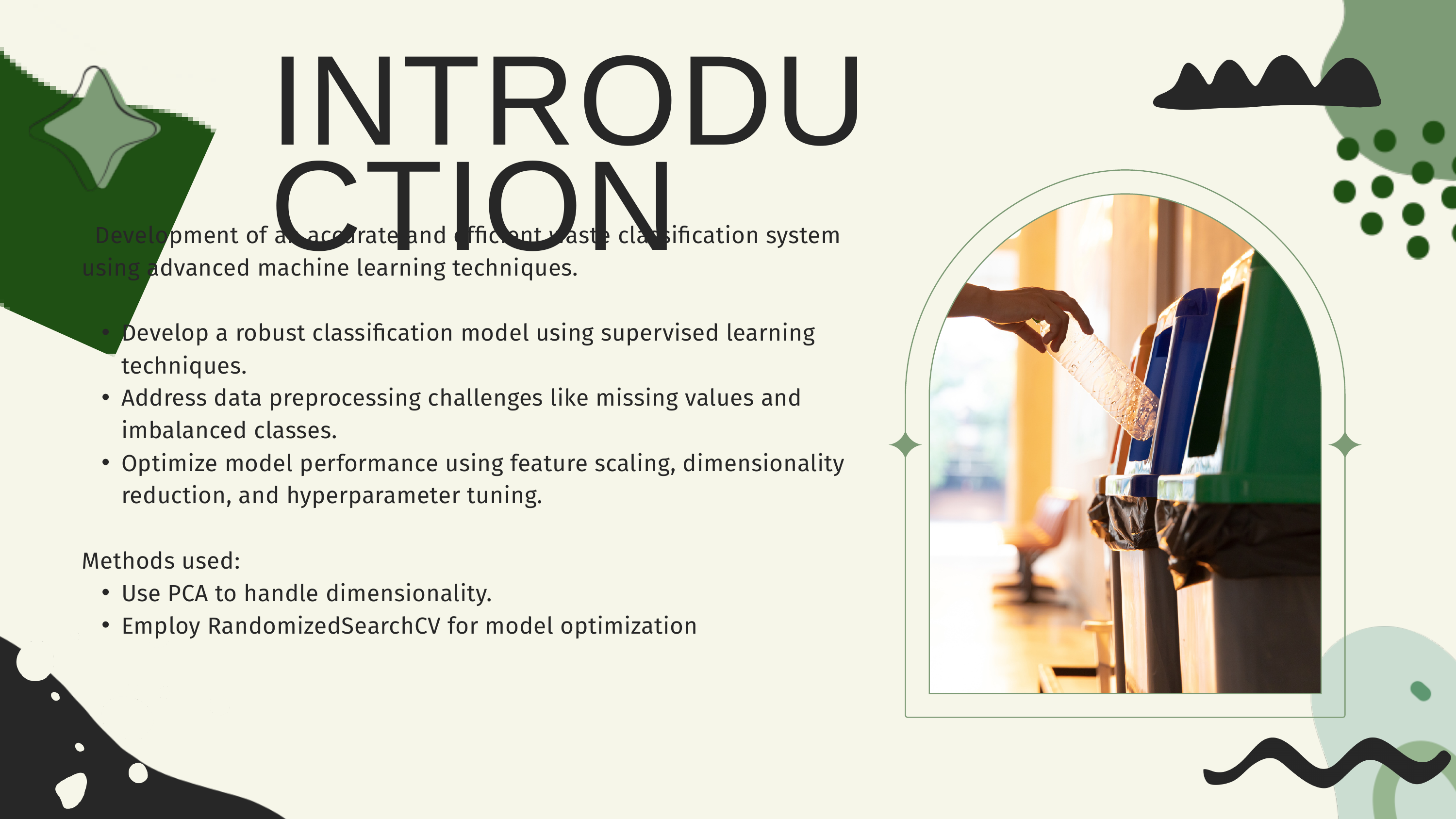

INTRODUCTION

  Development of an accurate and efficient waste classification system using advanced machine learning techniques.

Develop a robust classification model using supervised learning techniques.
Address data preprocessing challenges like missing values and imbalanced classes.
Optimize model performance using feature scaling, dimensionality reduction, and hyperparameter tuning.

Methods used:
Use PCA to handle dimensionality.
Employ RandomizedSearchCV for model optimization